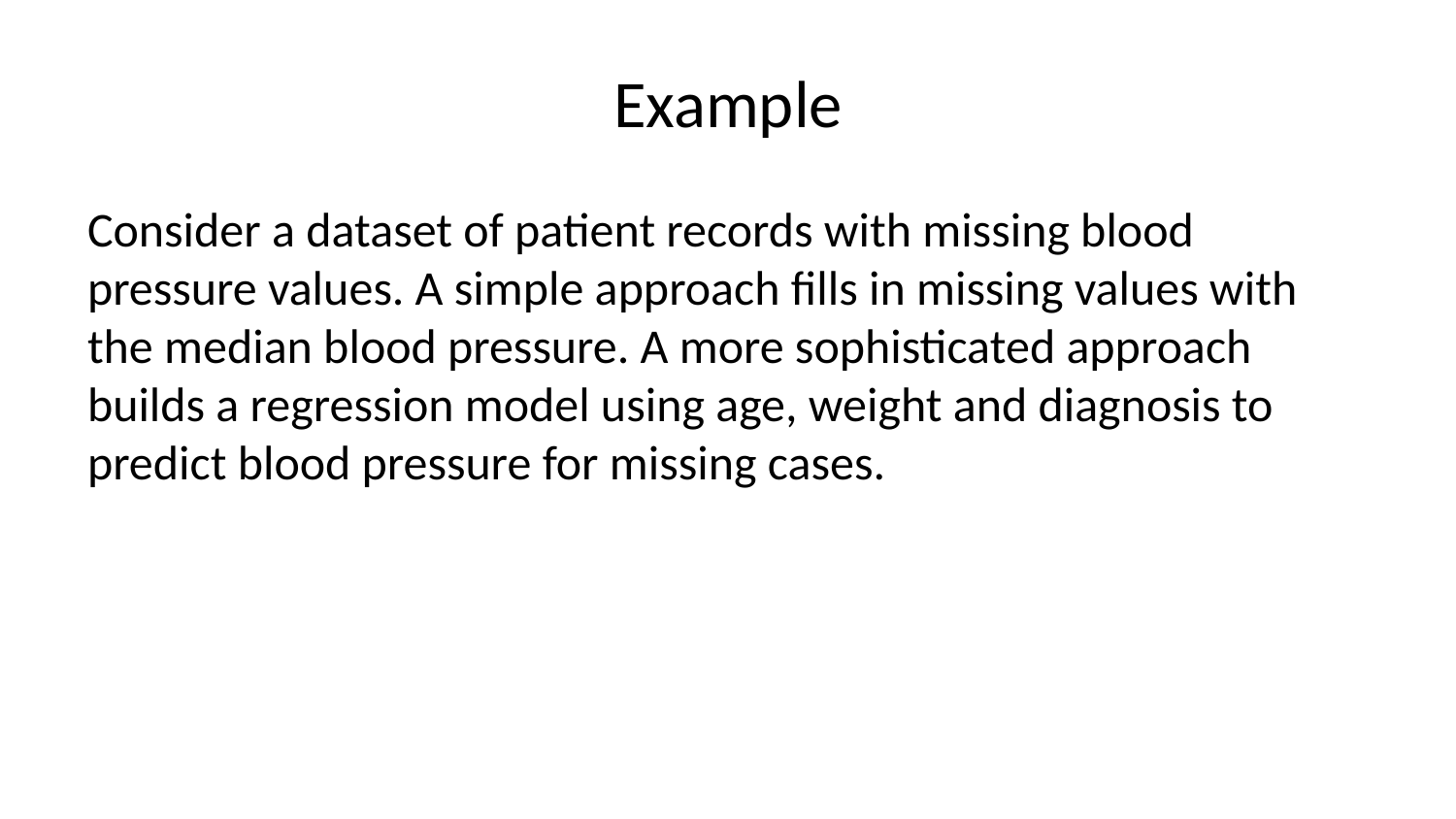

# Example
Consider a dataset of patient records with missing blood pressure values. A simple approach fills in missing values with the median blood pressure. A more sophisticated approach builds a regression model using age, weight and diagnosis to predict blood pressure for missing cases.